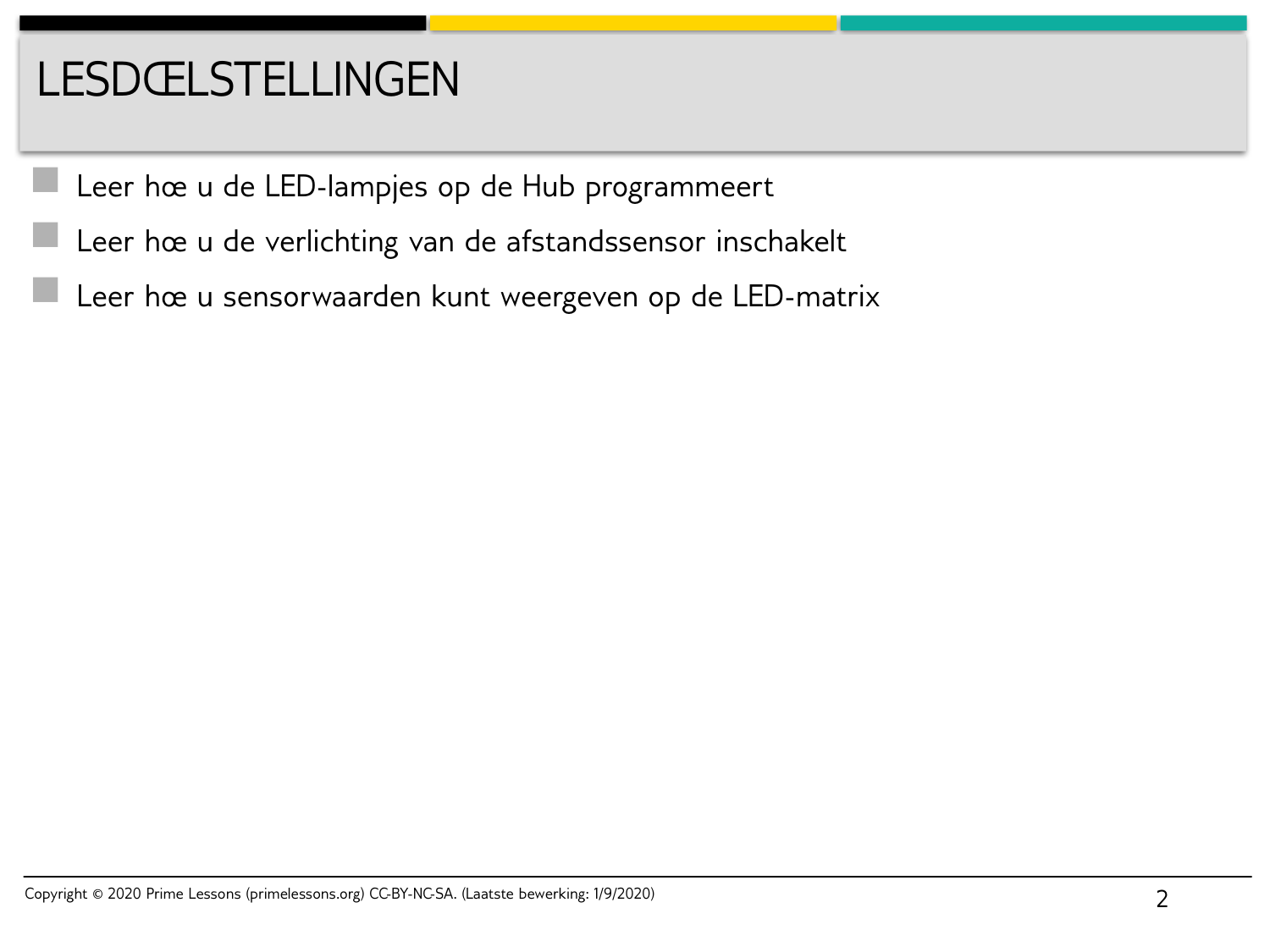

# Lesdoelstellingen
Leer hoe u de LED-lampjes op de Hub programmeert
Leer hoe u de verlichting van de afstandssensor inschakelt
Leer hoe u sensorwaarden kunt weergeven op de LED-matrix
2
Copyright © 2020 Prime Lessons (primelessons.org) CC-BY-NC-SA. (Laatste bewerking: 1/9/2020)